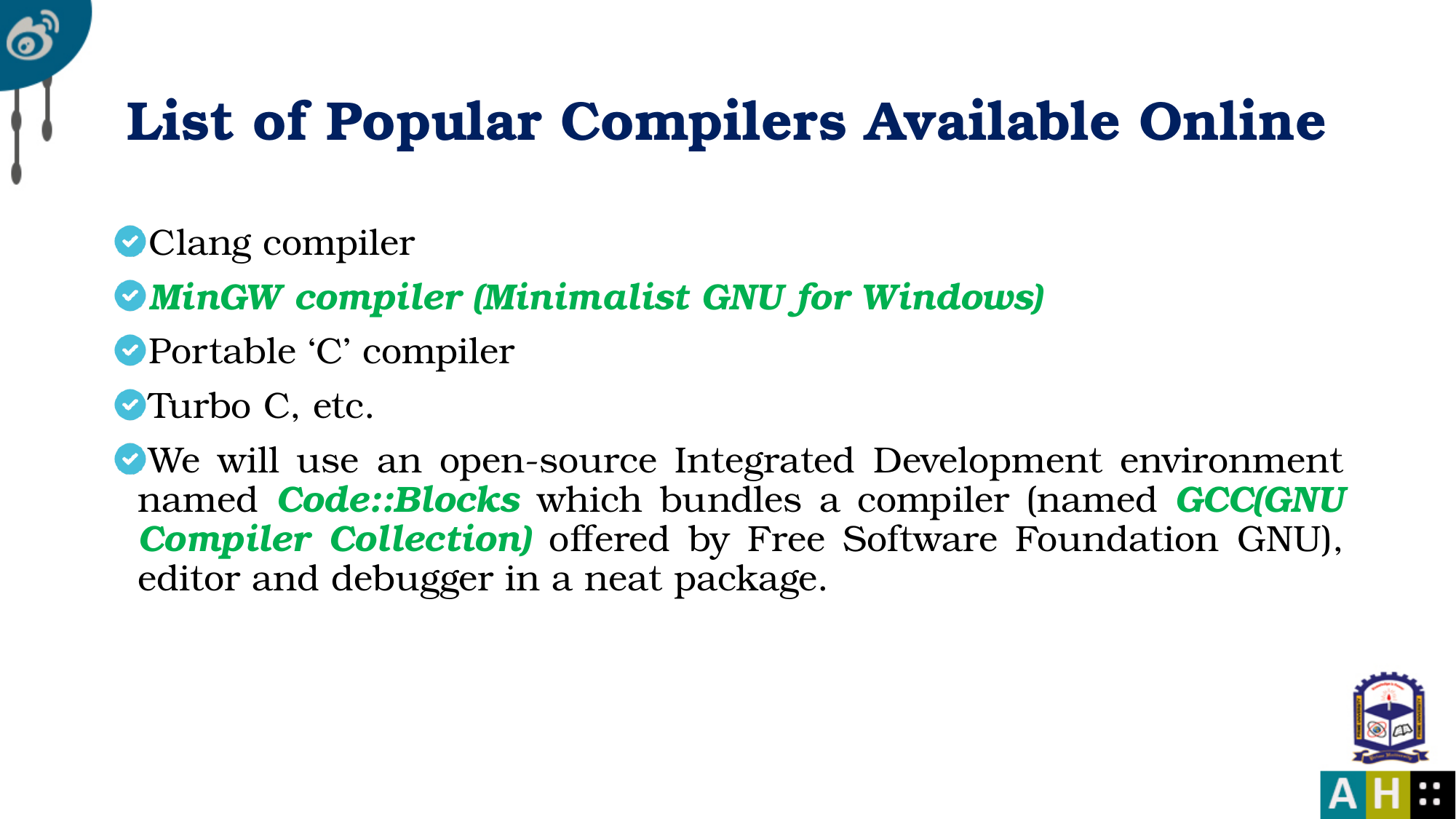

# List of Popular Compilers Available Online
Clang compiler
MinGW compiler (Minimalist GNU for Windows)
Portable ‘C’ compiler
Turbo C, etc.
We will use an open-source Integrated Development environment named Code::Blocks which bundles a compiler (named GCC(GNU Compiler Collection) offered by Free Software Foundation GNU), editor and debugger in a neat package.